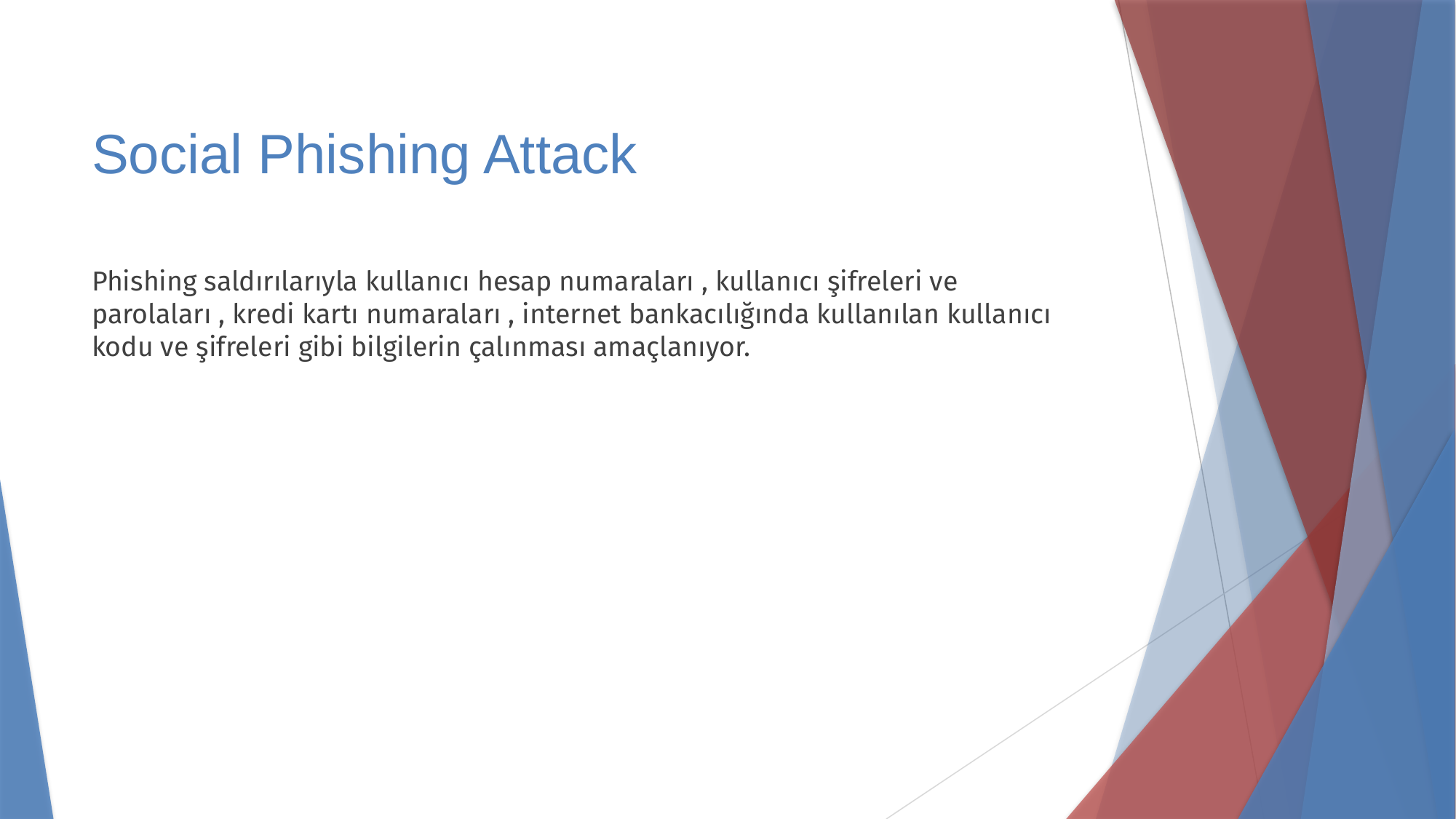

# Social Phishing Attack
Phishing saldırılarıyla kullanıcı hesap numaraları , kullanıcı şifreleri ve parolaları , kredi kartı numaraları , internet bankacılığında kullanılan kullanıcı kodu ve şifreleri gibi bilgilerin çalınması amaçlanıyor.